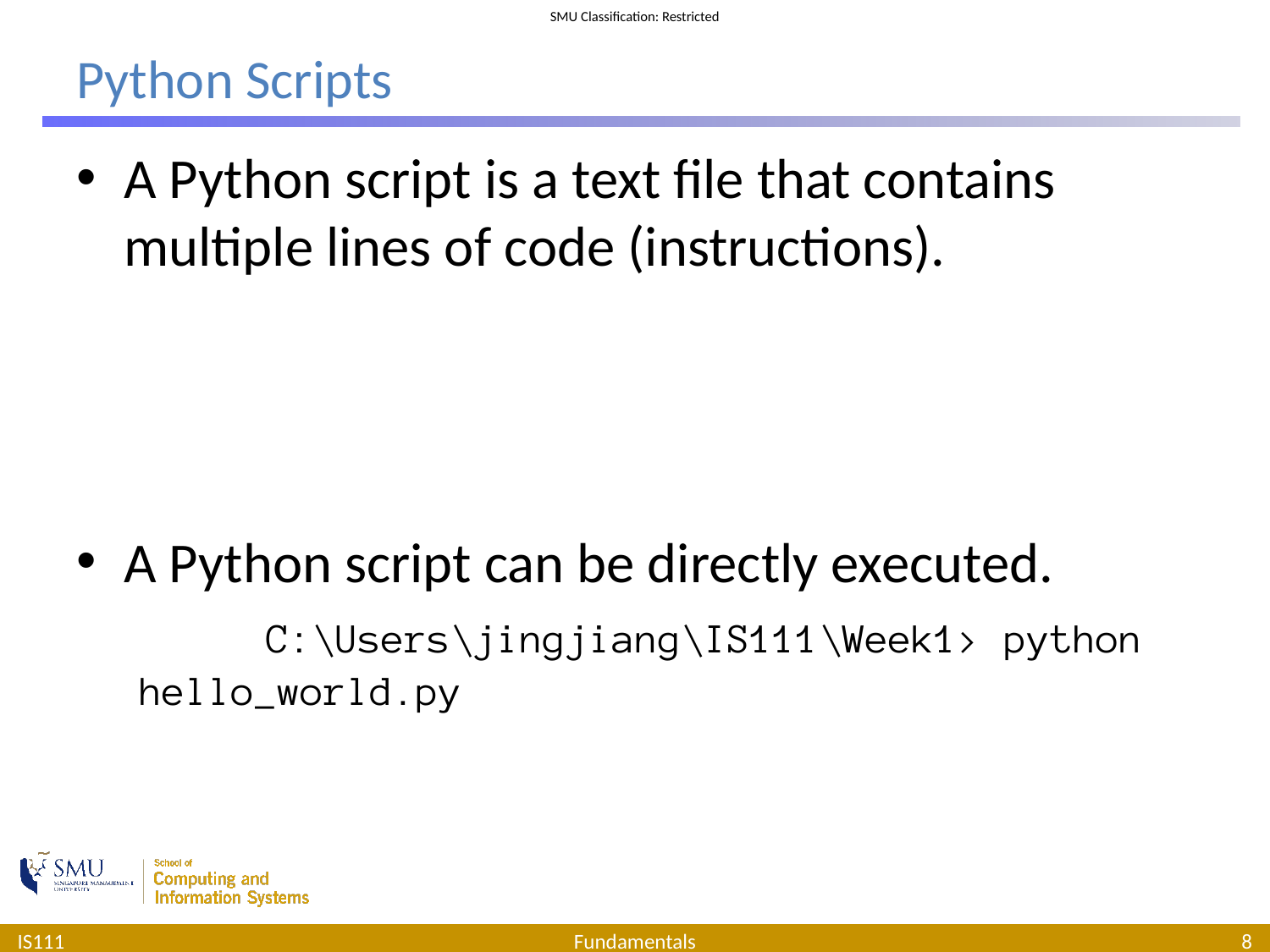

# Python Scripts
A Python script is a text file that contains multiple lines of code (instructions).

A Python script can be directly executed.
	C:\Users\jingjiang\IS111\Week1> python hello_world.py

IS111
Fundamentals
8